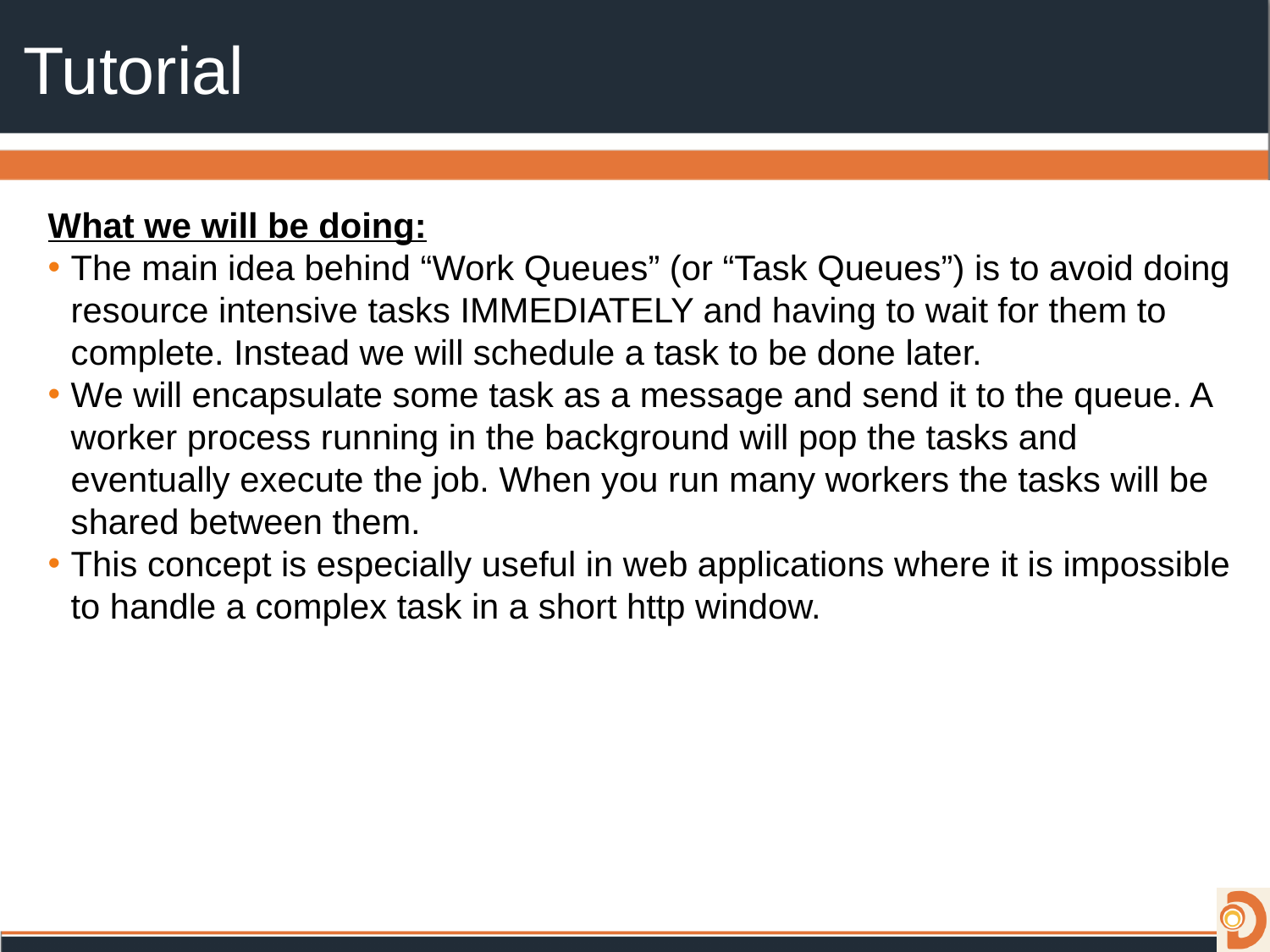

# Tutorial
What we will be doing:
The main idea behind “Work Queues” (or “Task Queues”) is to avoid doing resource intensive tasks IMMEDIATELY and having to wait for them to complete. Instead we will schedule a task to be done later.
We will encapsulate some task as a message and send it to the queue. A worker process running in the background will pop the tasks and eventually execute the job. When you run many workers the tasks will be shared between them.
This concept is especially useful in web applications where it is impossible to handle a complex task in a short http window.